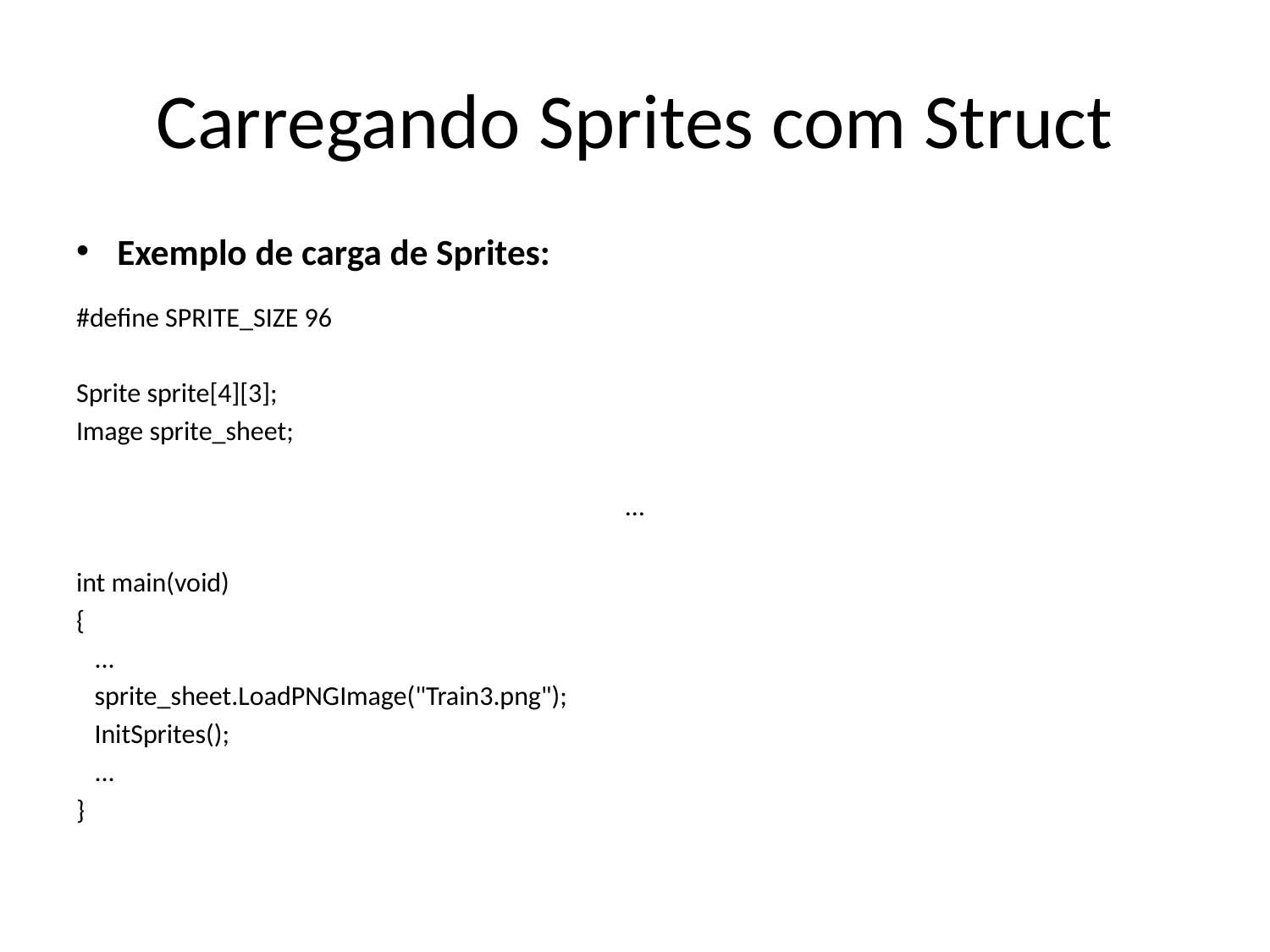

# Carregando Sprites com Struct
Exemplo de carga de Sprites:

#define SPRITE_SIZE 96

Sprite sprite[4][3];
Image sprite_sheet;

…

int main(void)
{
   ...
   sprite_sheet.LoadPNGImage("Train3.png");
   InitSprites();
   ...
}